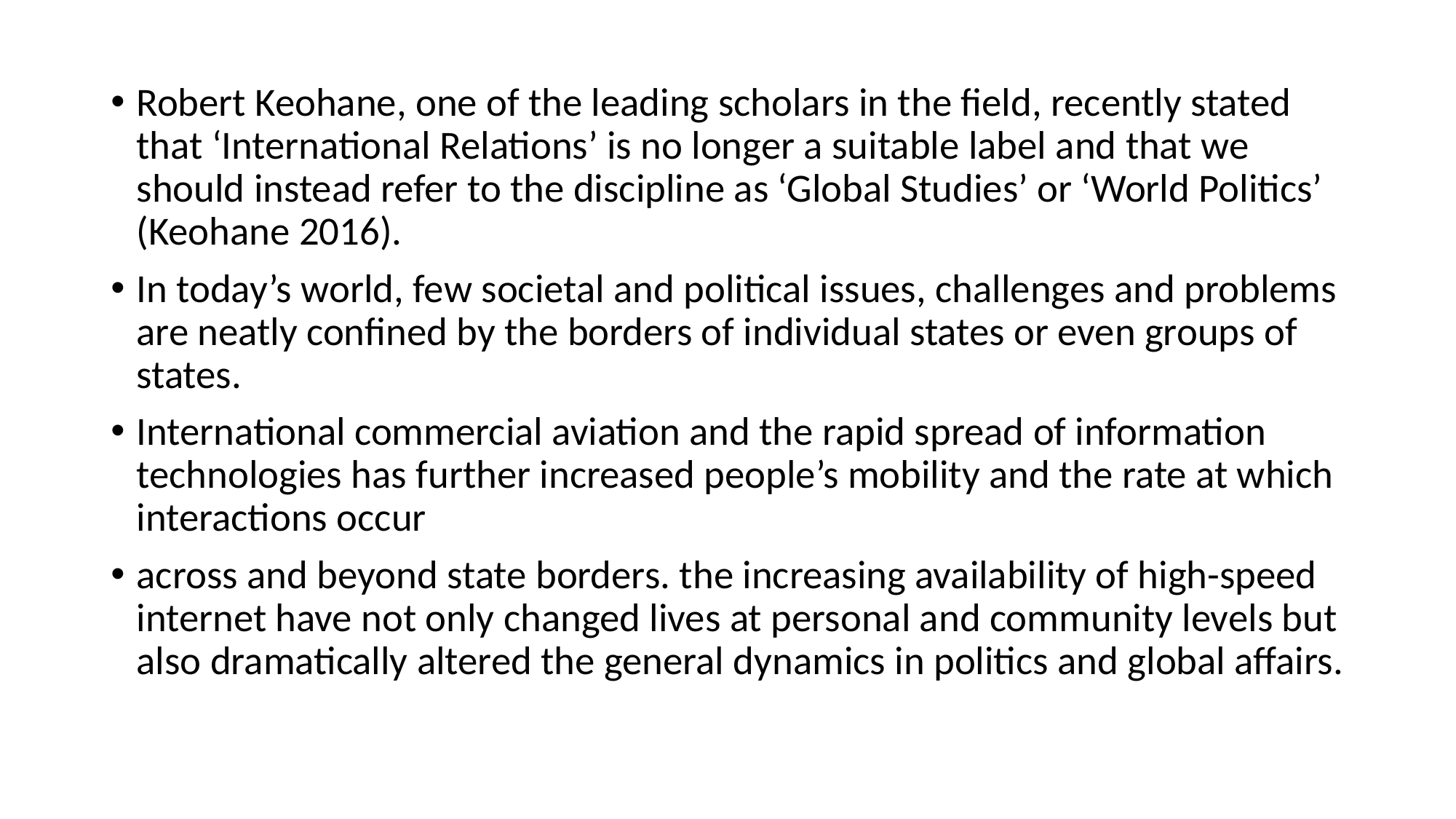

#
Robert Keohane, one of the leading scholars in the field, recently stated that ‘International Relations’ is no longer a suitable label and that we should instead refer to the discipline as ‘Global Studies’ or ‘World Politics’ (Keohane 2016).
In today’s world, few societal and political issues, challenges and problems are neatly confined by the borders of individual states or even groups of states.
International commercial aviation and the rapid spread of information technologies has further increased people’s mobility and the rate at which interactions occur
across and beyond state borders. the increasing availability of high-speed internet have not only changed lives at personal and community levels but also dramatically altered the general dynamics in politics and global affairs.